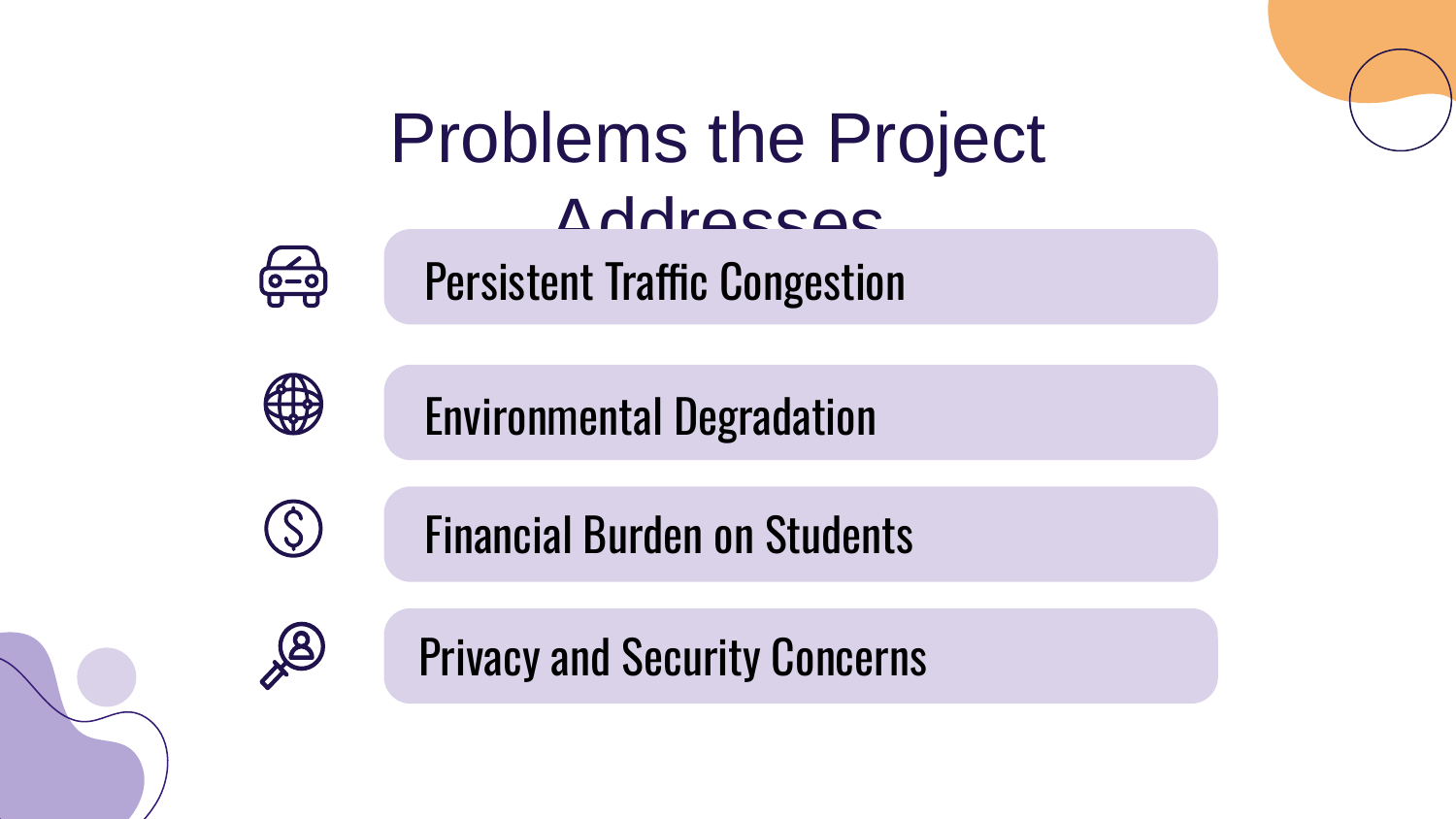

# Problems the Project Addresses

Persistent Traffic Congestion

Environmental Degradation

Environmental Degradation

Financial Burden on Students

Privacy and Security Concerns